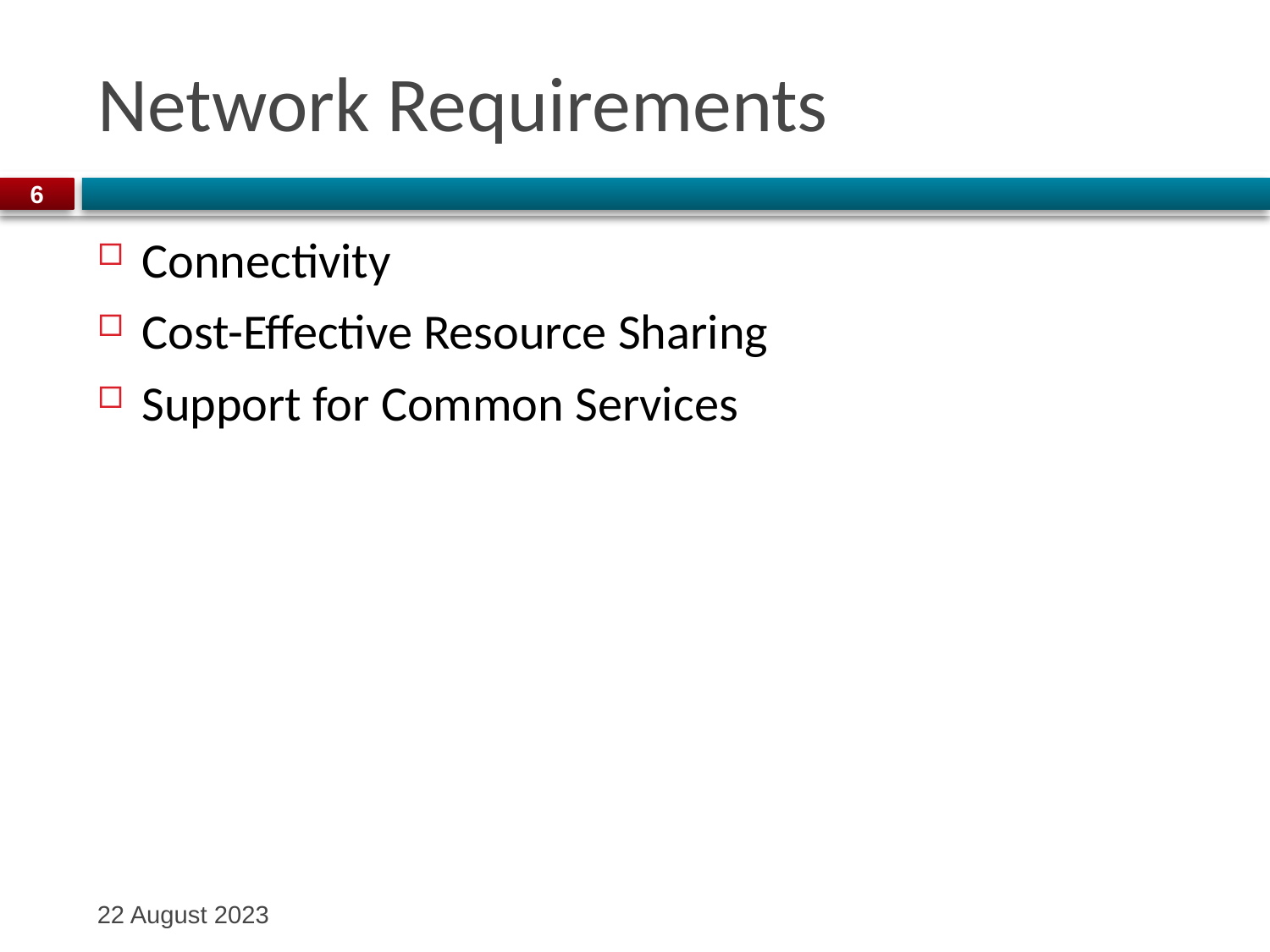

# Network Requirements
6
Connectivity
Cost-Effective Resource Sharing
Support for Common Services
22 August 2023